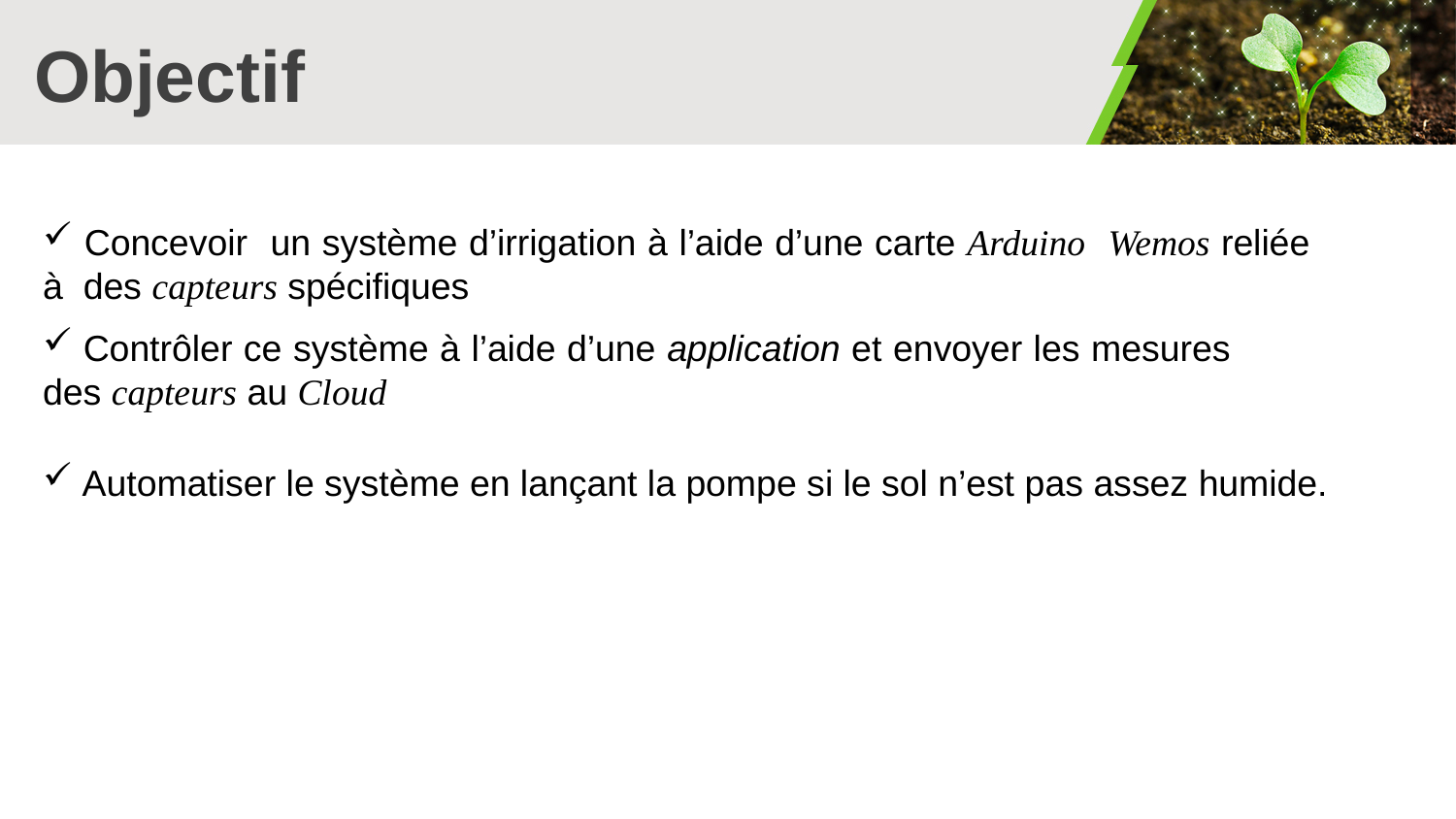

Objectif
 Concevoir  un système d’irrigation à l’aide d’une carte Arduino  Wemos reliée à  des capteurs spécifiques
 Contrôler ce système à l’aide d’une application et envoyer les mesures      des capteurs au Cloud

 Automatiser le système en lançant la pompe si le sol n’est pas assez humide.